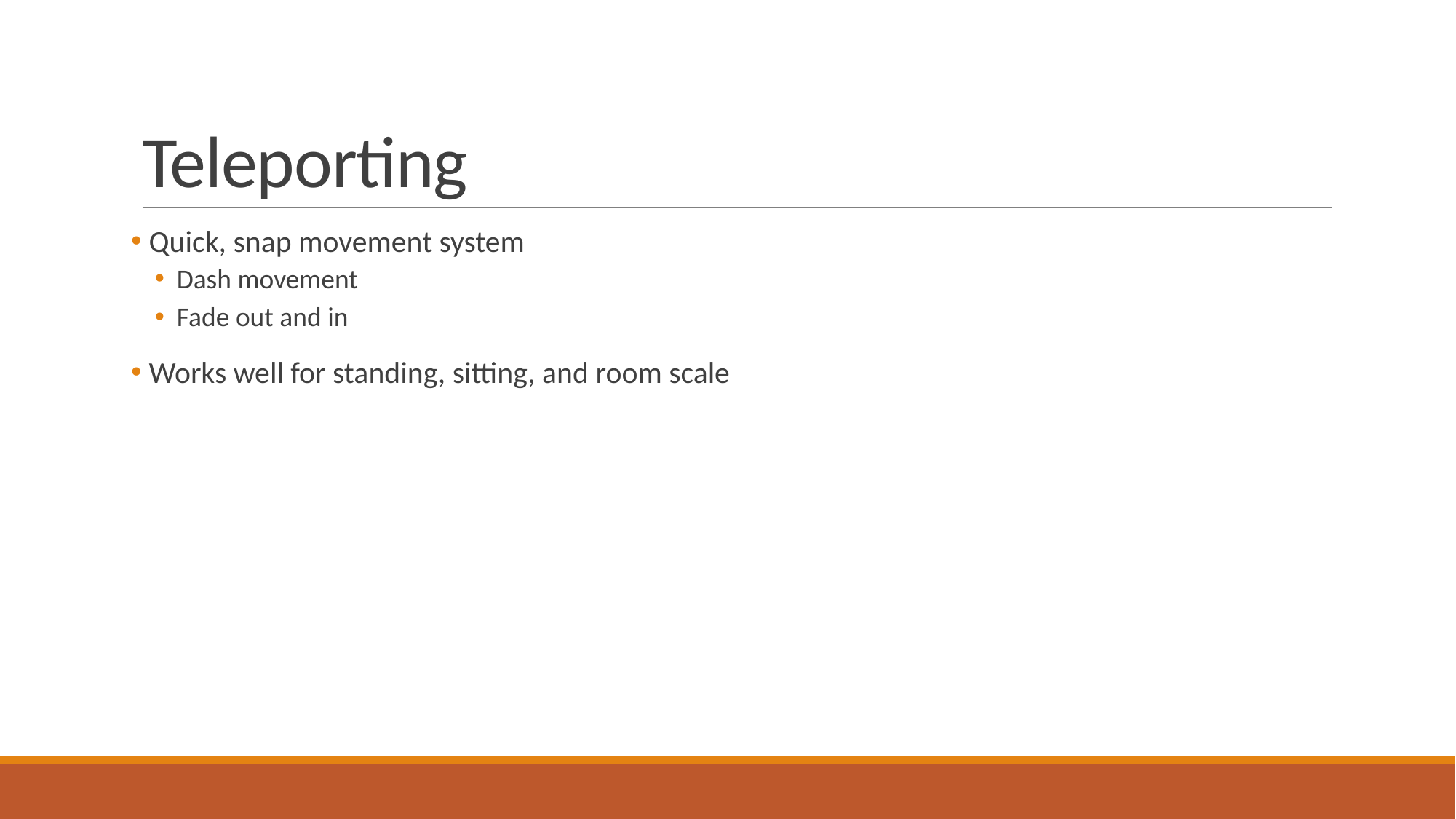

# Teleporting
 Quick, snap movement system
Dash movement
Fade out and in
 Works well for standing, sitting, and room scale